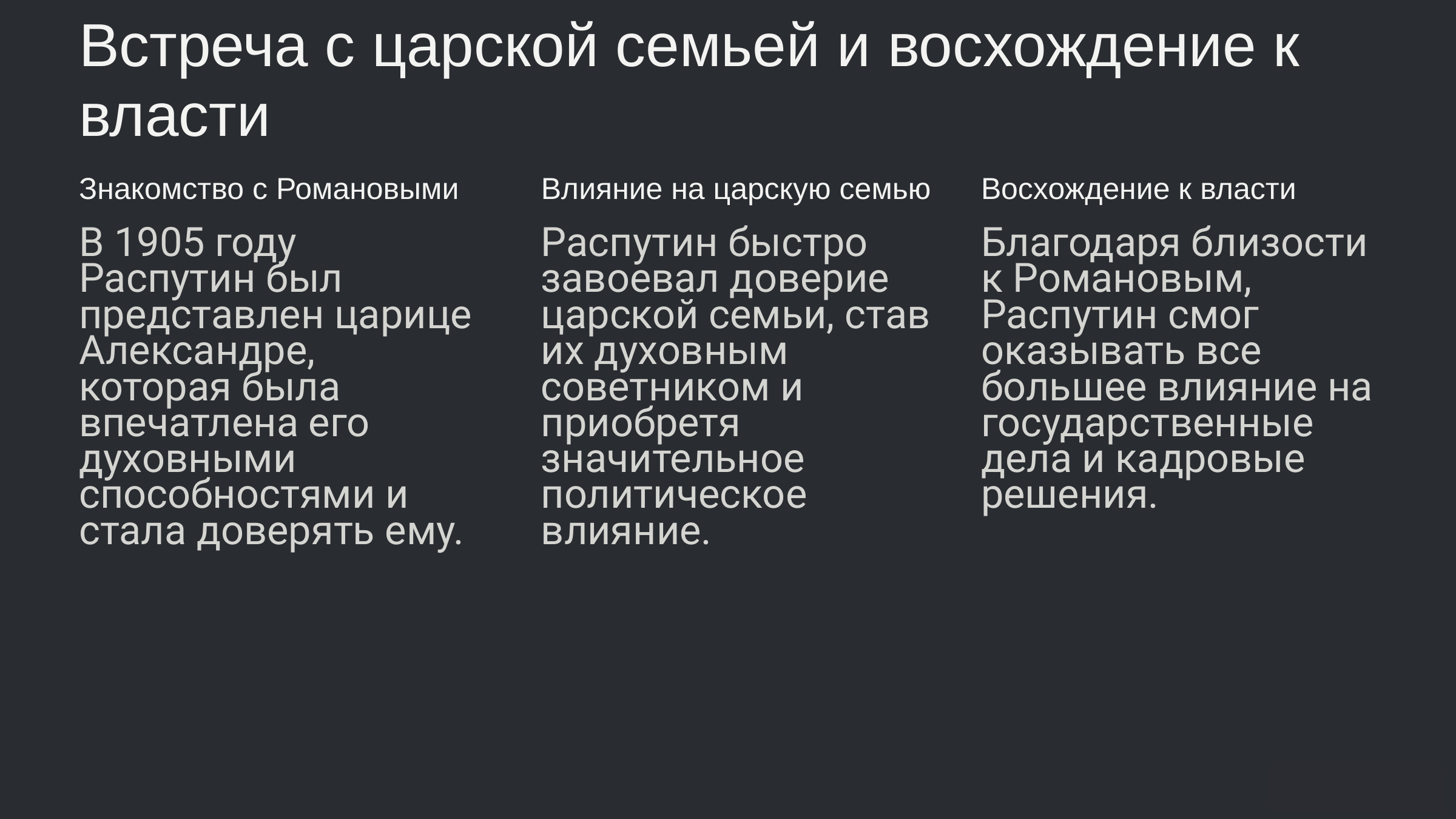

Встреча с царской семьей и восхождение к власти
Знакомство с Романовыми
Влияние на царскую семью
Восхождение к власти
В 1905 году Распутин был представлен царице Александре, которая была впечатлена его духовными способностями и стала доверять ему.
Распутин быстро завоевал доверие царской семьи, став их духовным советником и приобретя значительное политическое влияние.
Благодаря близости к Романовым, Распутин смог оказывать все большее влияние на государственные дела и кадровые решения.